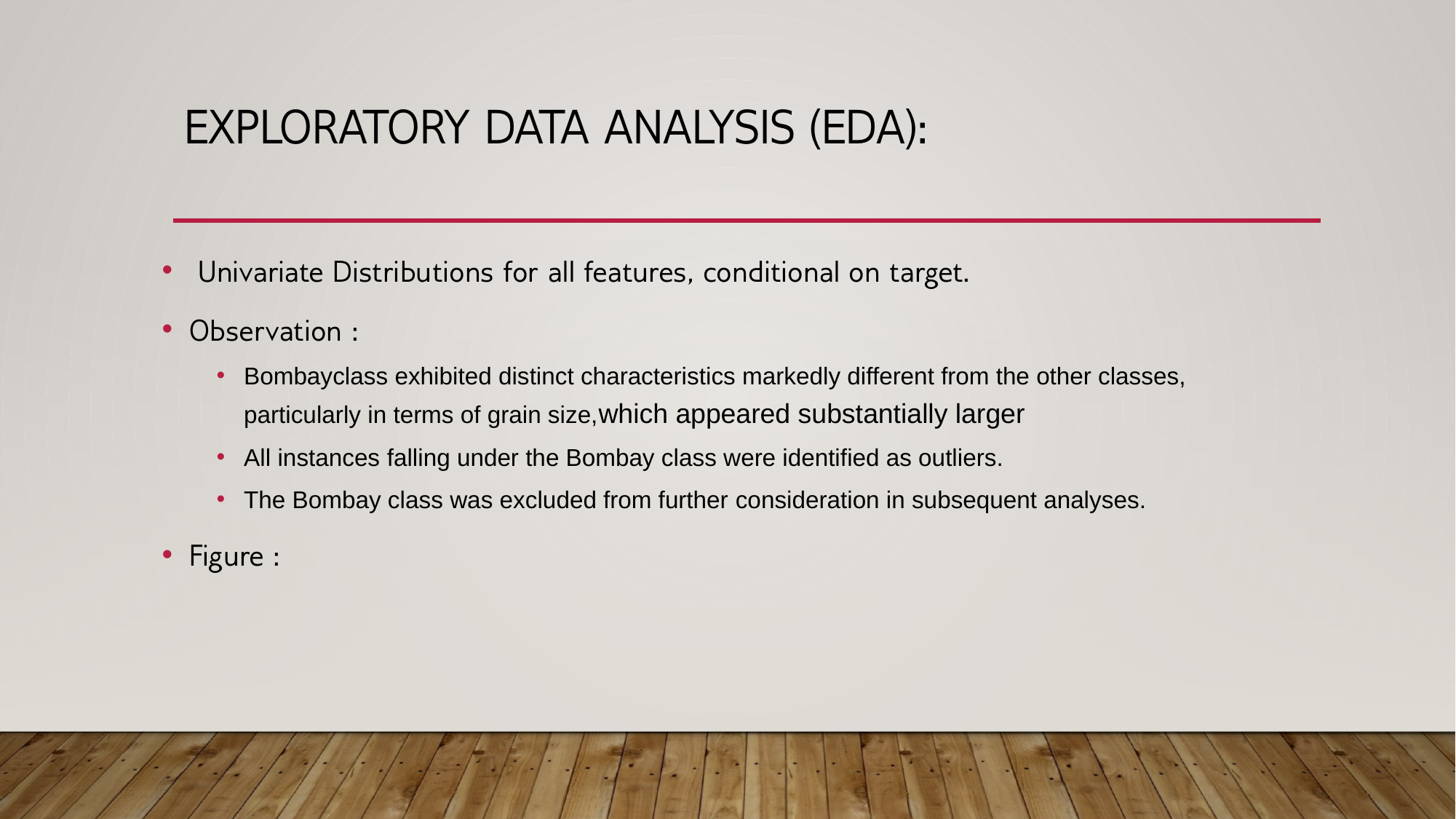

# Exploratory Data Analysis (EDA):
 Univariate Distributions for all features, conditional on target.
Observation :
Bombayclass exhibited distinct characteristics markedly different from the other classes, particularly in terms of grain size,which appeared substantially larger
All instances falling under the Bombay class were identified as outliers.
The Bombay class was excluded from further consideration in subsequent analyses.
Figure :